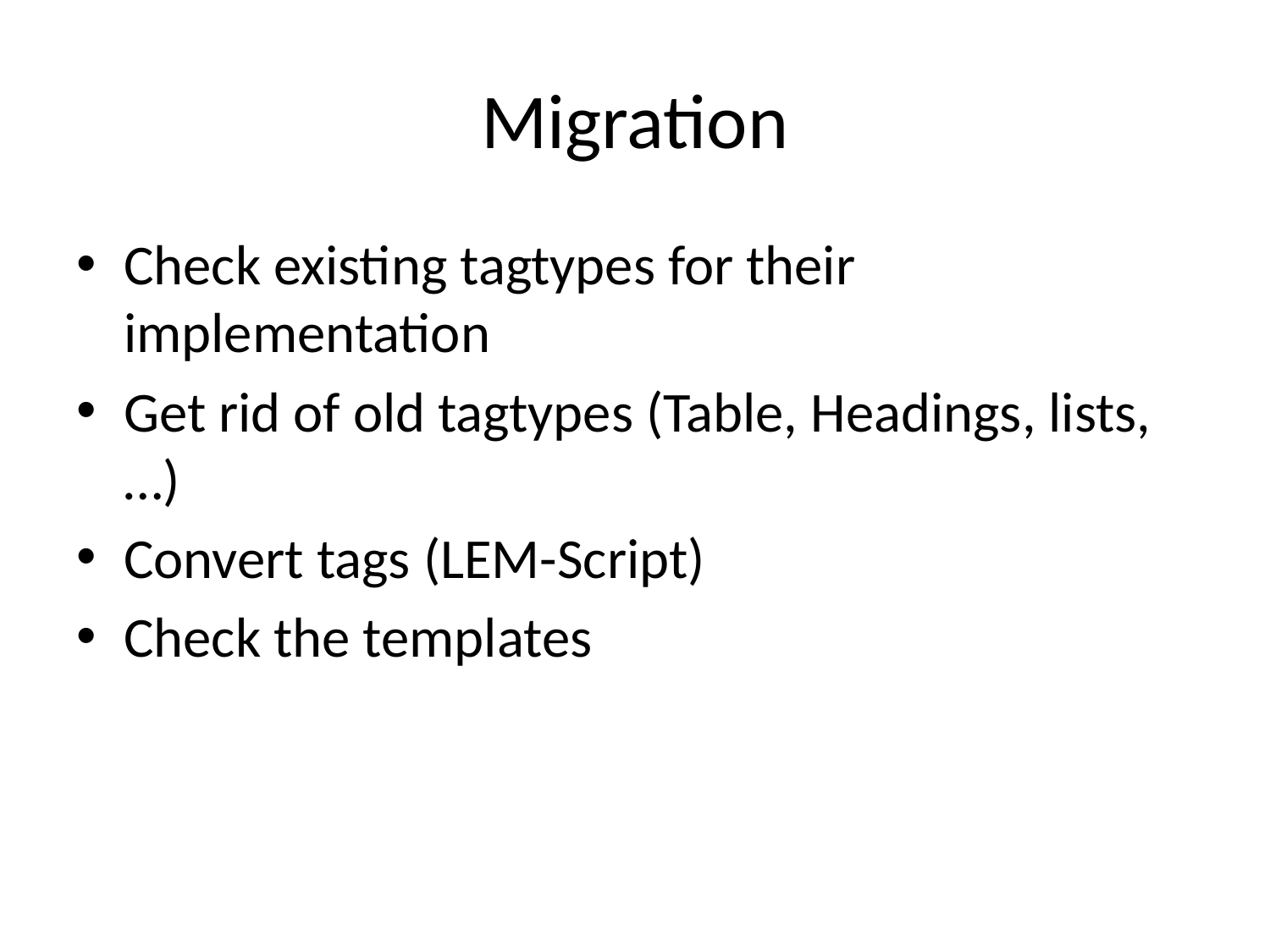

# Migration
Check existing tagtypes for their implementation
Get rid of old tagtypes (Table, Headings, lists,…)
Convert tags (LEM-Script)
Check the templates